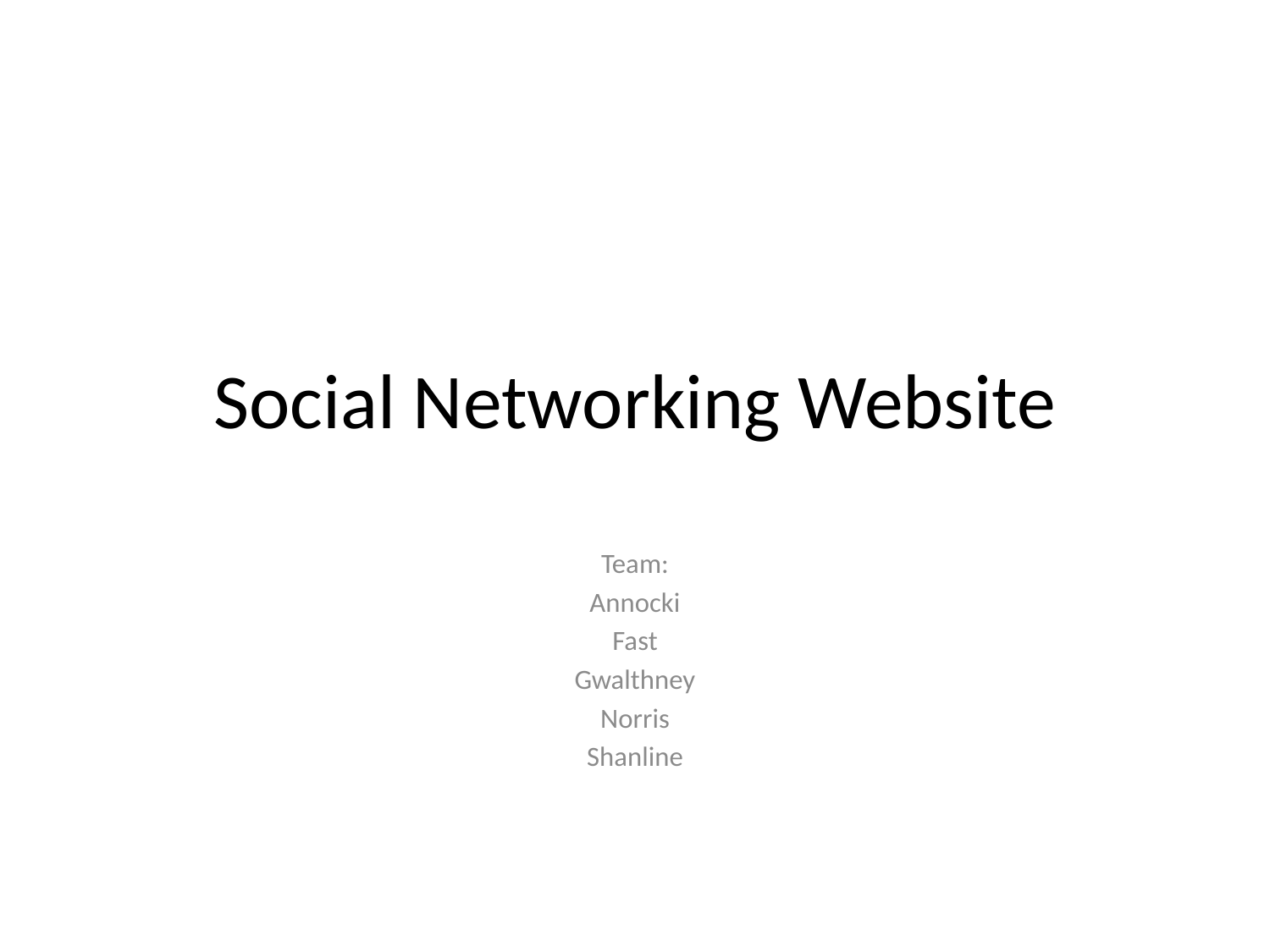

# Social Networking Website
Team:
Annocki
Fast
Gwalthney
Norris
Shanline